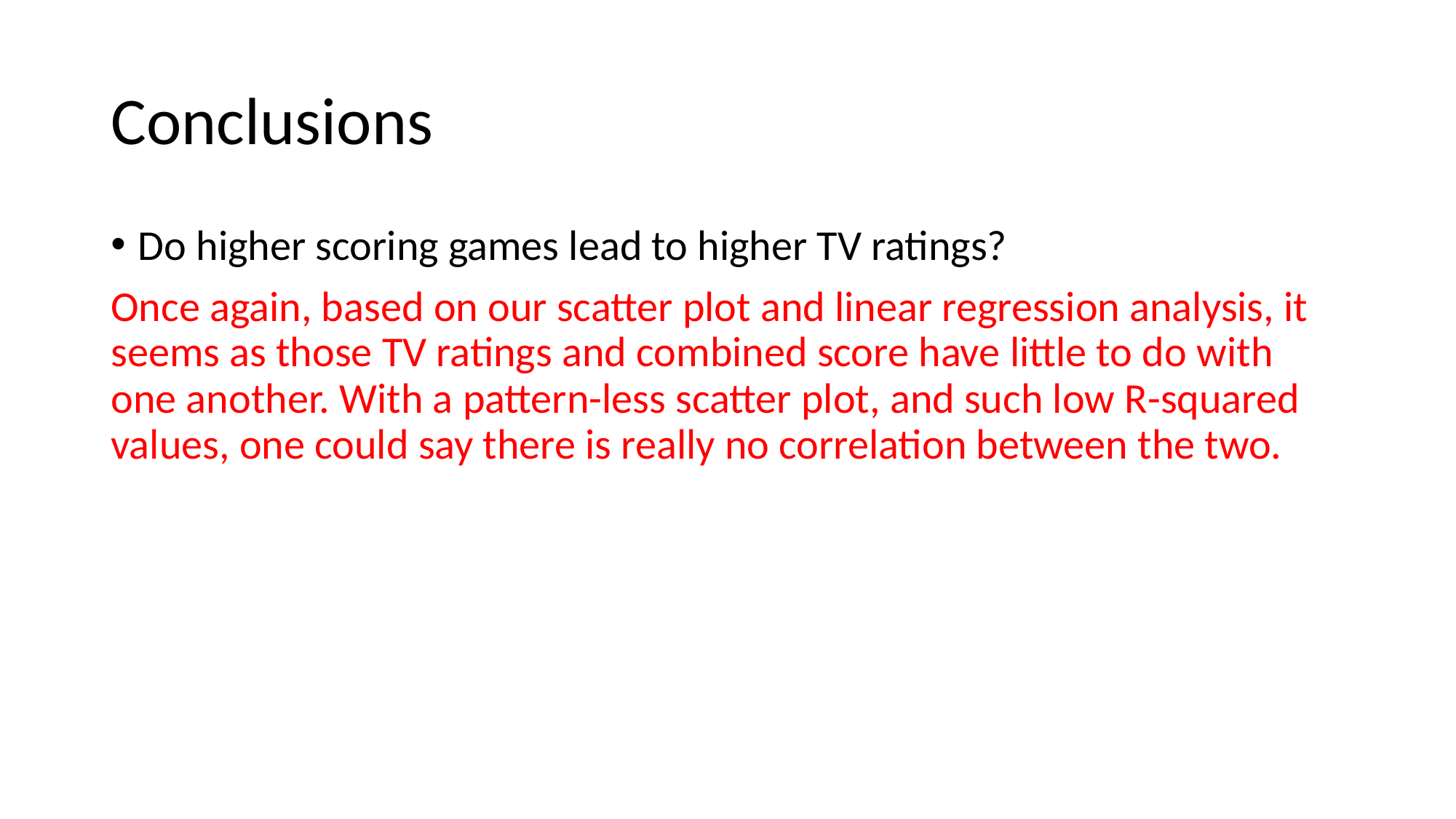

# Conclusions
Do higher scoring games lead to higher TV ratings?
Once again, based on our scatter plot and linear regression analysis, it seems as those TV ratings and combined score have little to do with one another. With a pattern-less scatter plot, and such low R-squared values, one could say there is really no correlation between the two.